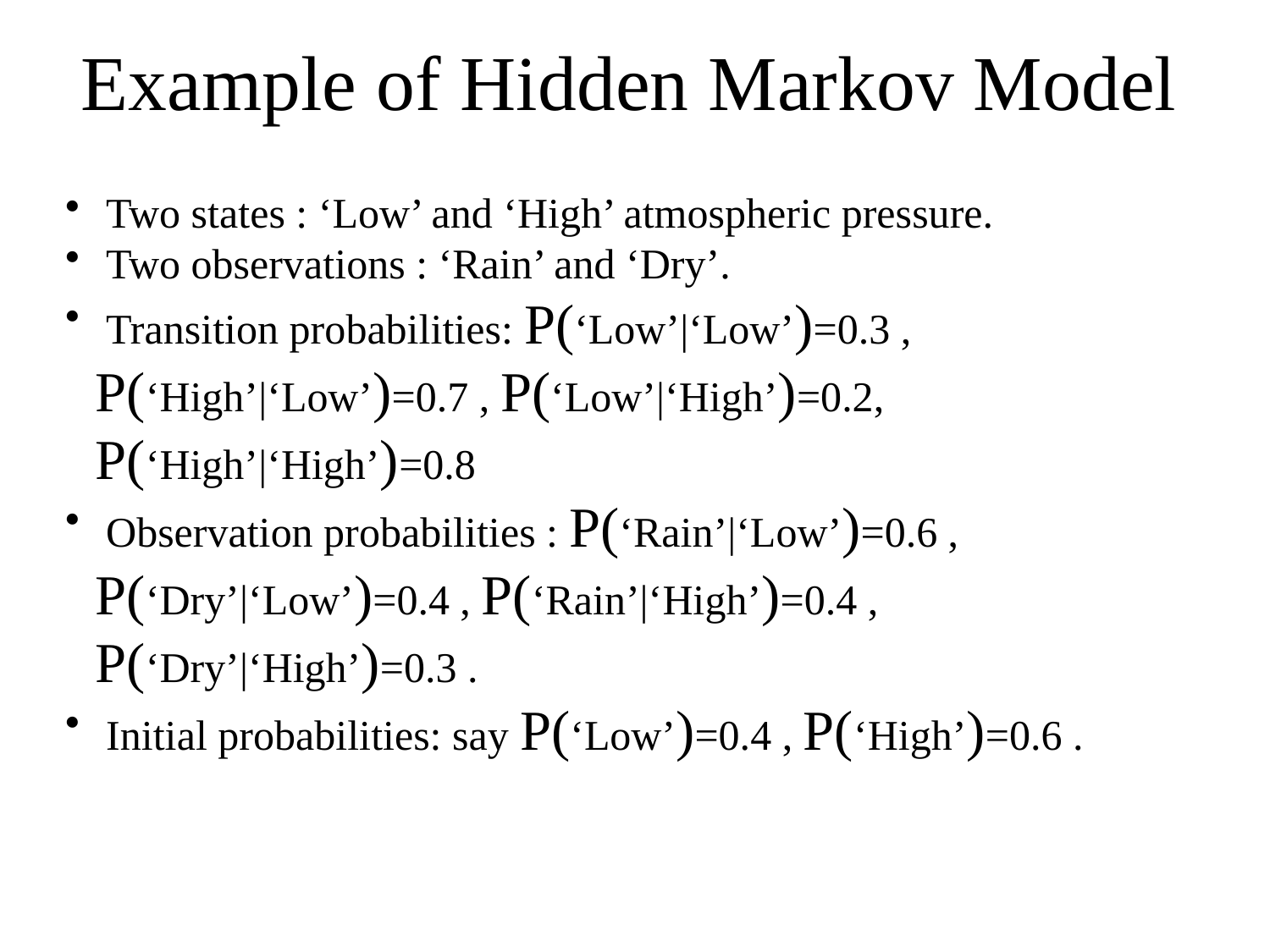

Example of Hidden Markov Model
 Two states : ‘Low’ and ‘High’ atmospheric pressure.
 Two observations : ‘Rain’ and ‘Dry’.
 Transition probabilities: P(‘Low’|‘Low’)=0.3 , P(‘High’|‘Low’)=0.7 , P(‘Low’|‘High’)=0.2, P(‘High’|‘High’)=0.8
 Observation probabilities : P(‘Rain’|‘Low’)=0.6 , P(‘Dry’|‘Low’)=0.4 , P(‘Rain’|‘High’)=0.4 , P(‘Dry’|‘High’)=0.3 .
 Initial probabilities: say P(‘Low’)=0.4 , P(‘High’)=0.6 .